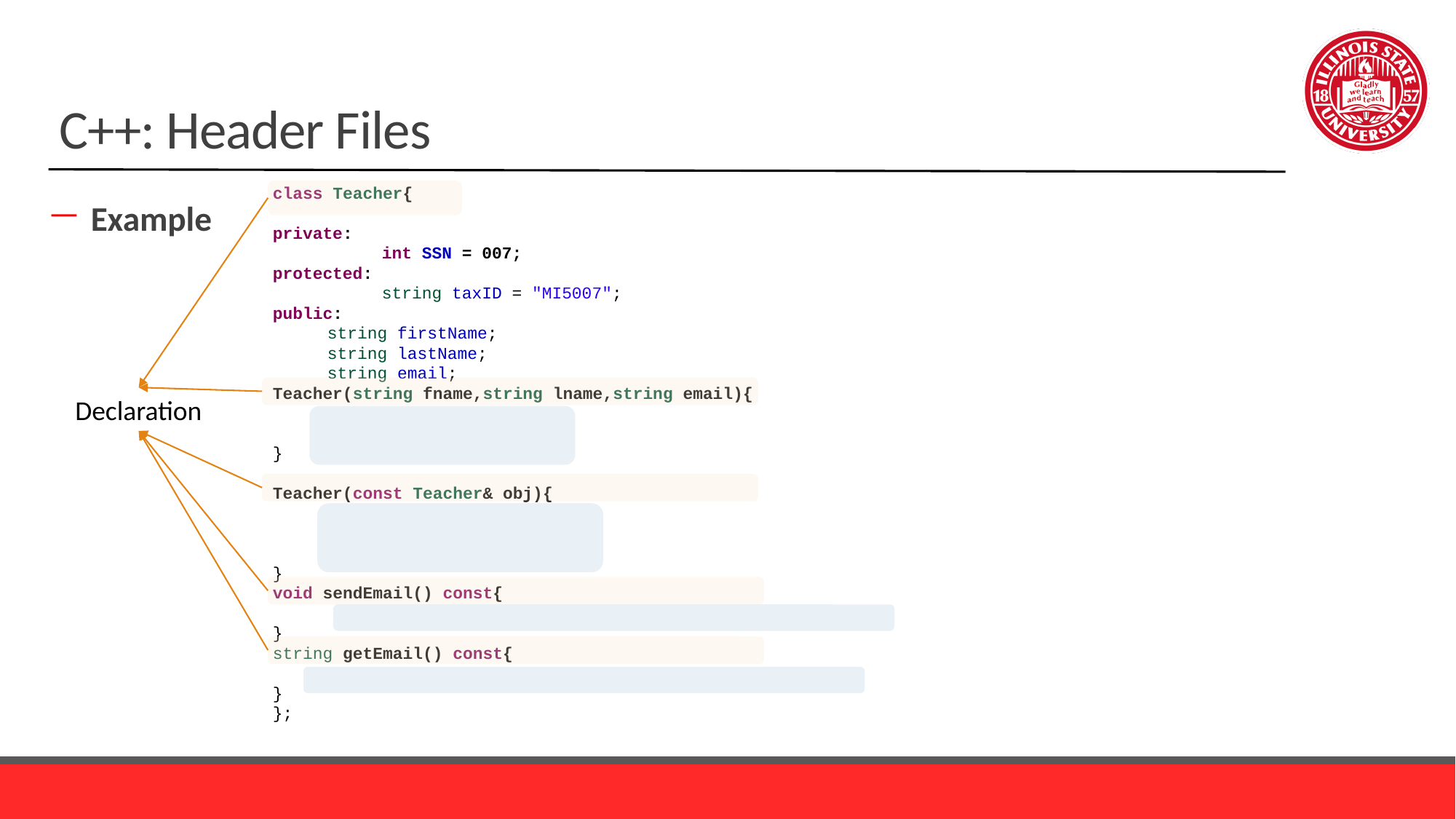

# C++: Header Files
class Teacher{

private:
	int SSN = 007;
protected:
	string taxID = "MI5007";
public:
string firstName;
string lastName;
string email;
Teacher(string fname,string lname,string email){

}

Teacher(const Teacher& obj){

}
void sendEmail() const{

}
string getEmail() const{

}
};

Example

Declaration